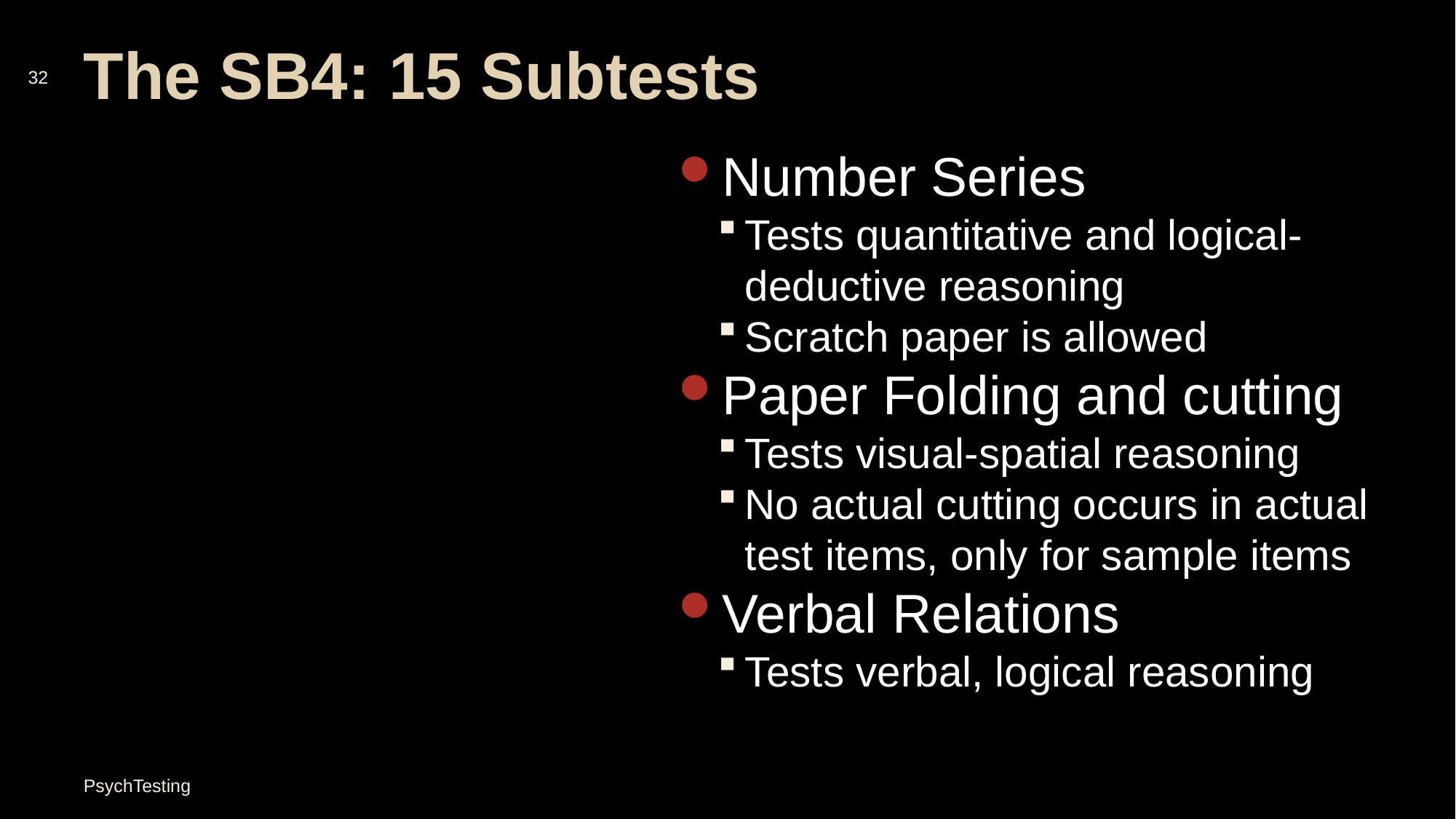

# The SB4: 15 Subtests
32
Number Series
Tests quantitative and logical-deductive reasoning
Scratch paper is allowed
Paper Folding and cutting
Tests visual-spatial reasoning
No actual cutting occurs in actual test items, only for sample items
Verbal Relations
Tests verbal, logical reasoning
PsychTesting